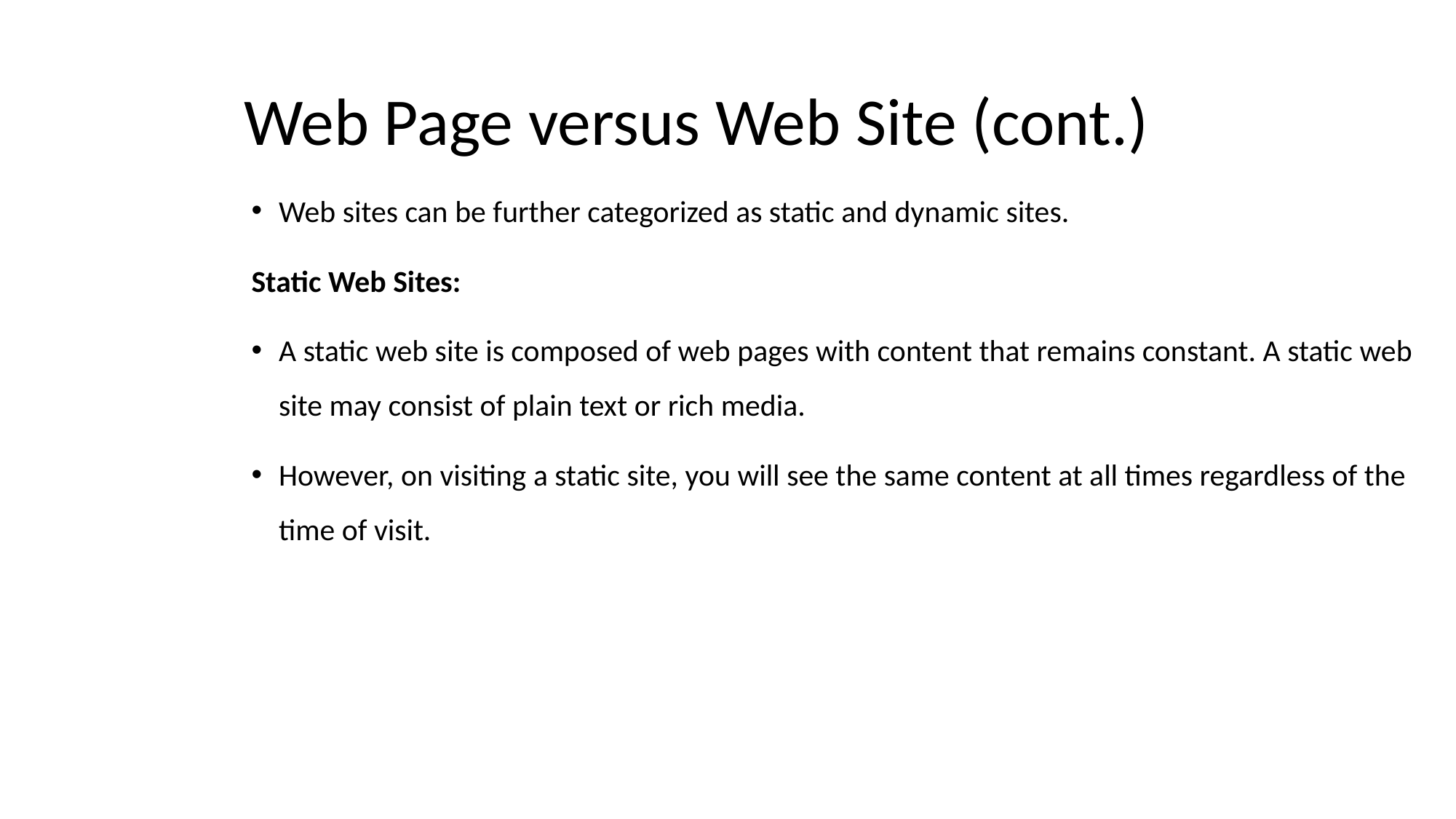

# Web Page versus Web Site (cont.)
Web sites can be further categorized as static and dynamic sites.
Static Web Sites:
A static web site is composed of web pages with content that remains constant. A static web site may consist of plain text or rich media.
However, on visiting a static site, you will see the same content at all times regardless of the time of visit.